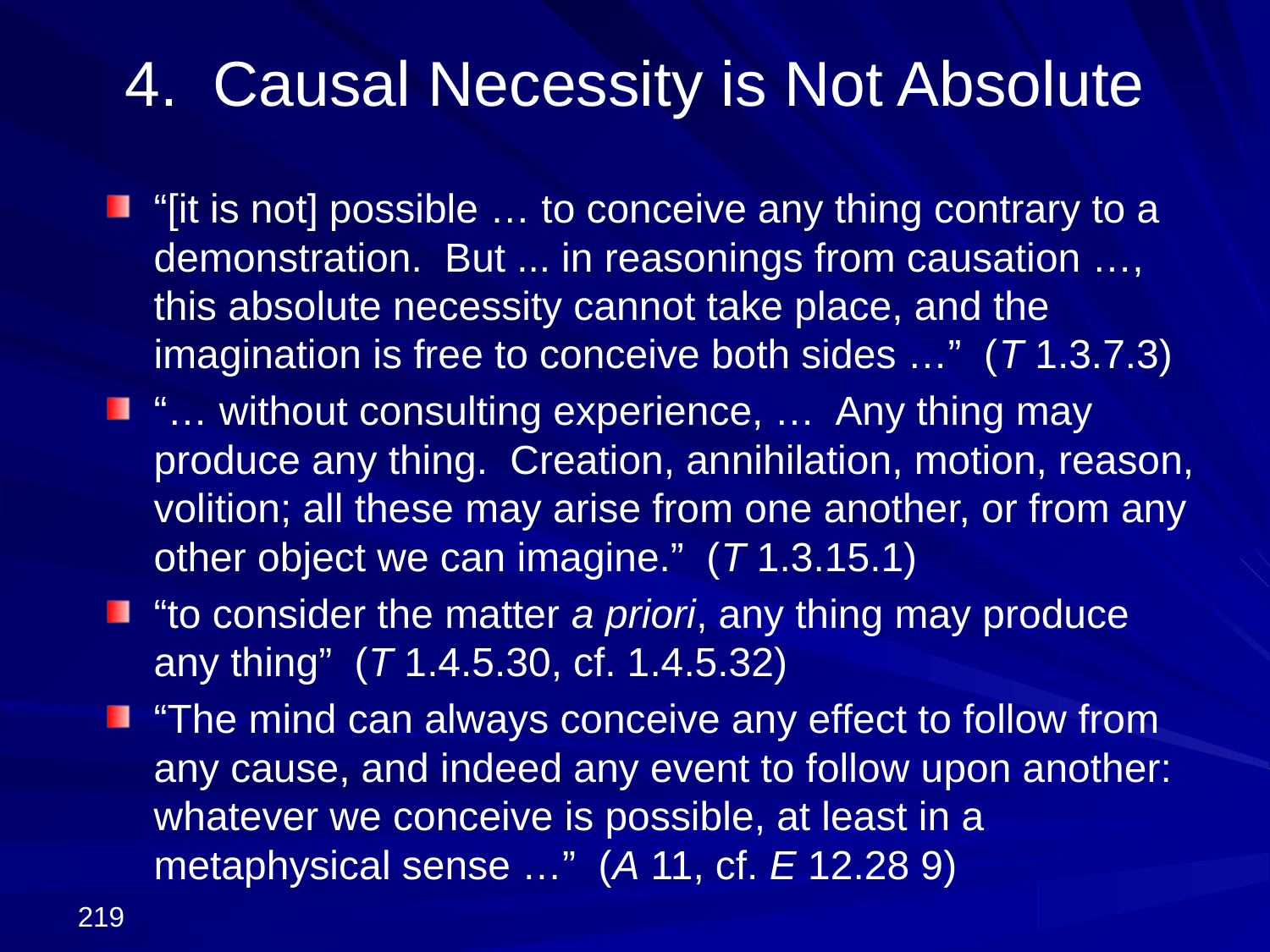

# 4.  Causal Necessity is Not Absolute
“[it is not] possible … to conceive any thing contrary to a demonstration.  But ... in reasonings from causation …, this absolute necessity cannot take place, and the imagination is free to conceive both sides …”  (T 1.3.7.3)
“… without consulting experience, …  Any thing may produce any thing.  Creation, annihilation, motion, reason, volition; all these may arise from one another, or from any other object we can imagine.”  (T 1.3.15.1)
“to consider the matter a priori, any thing may produce any thing”  (T 1.4.5.30, cf. 1.4.5.32)
“The mind can always conceive any effect to follow from any cause, and indeed any event to follow upon another: whatever we conceive is possible, at least in a metaphysical sense …”  (A 11, cf. E 12.28 9)

219